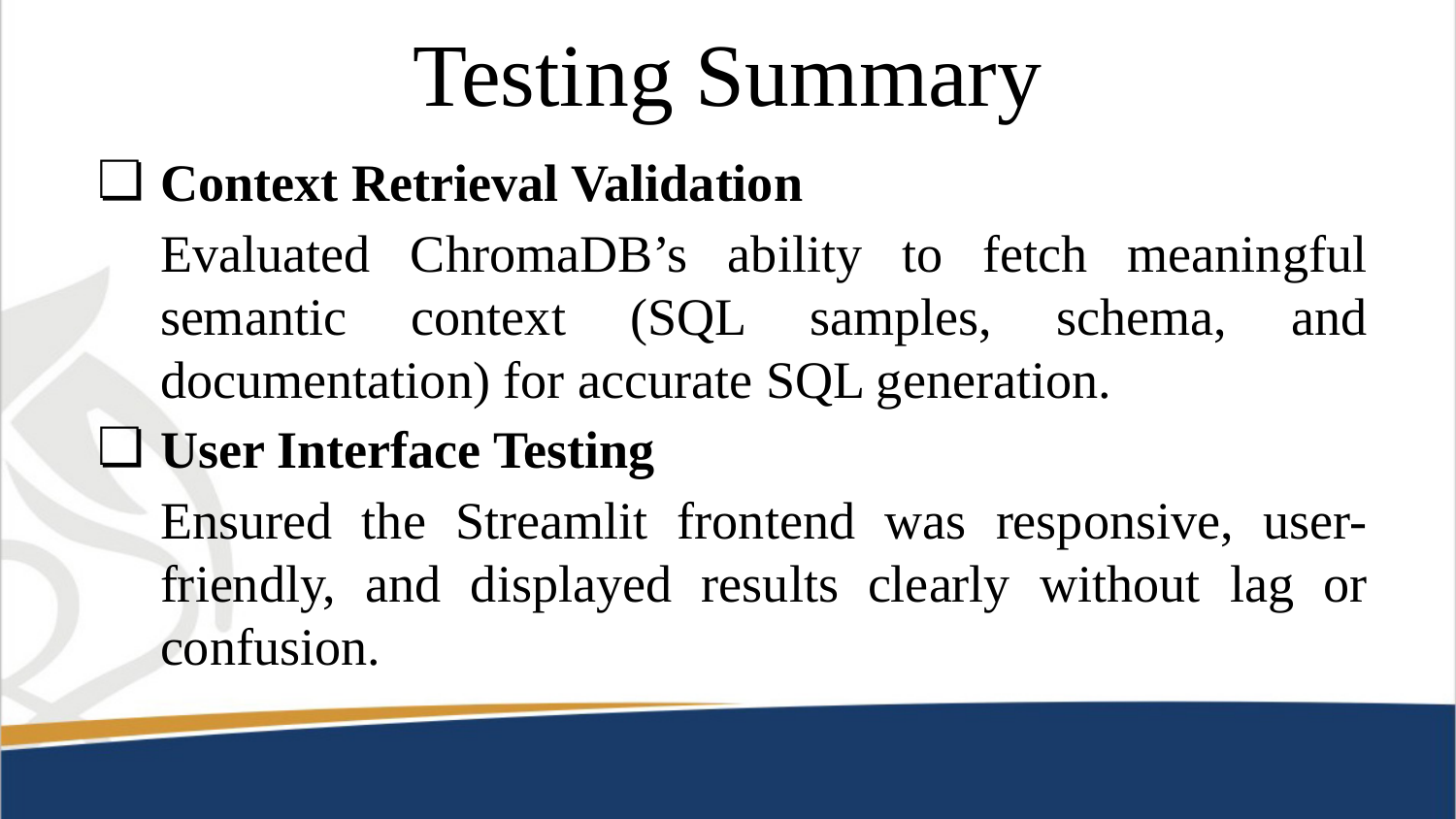

# Testing Summary

Context Retrieval Validation
Evaluated ChromaDB’s ability to fetch meaningful semantic context (SQL samples, schema, and documentation) for accurate SQL generation.
User Interface Testing
Ensured the Streamlit frontend was responsive, user-friendly, and displayed results clearly without lag or confusion.